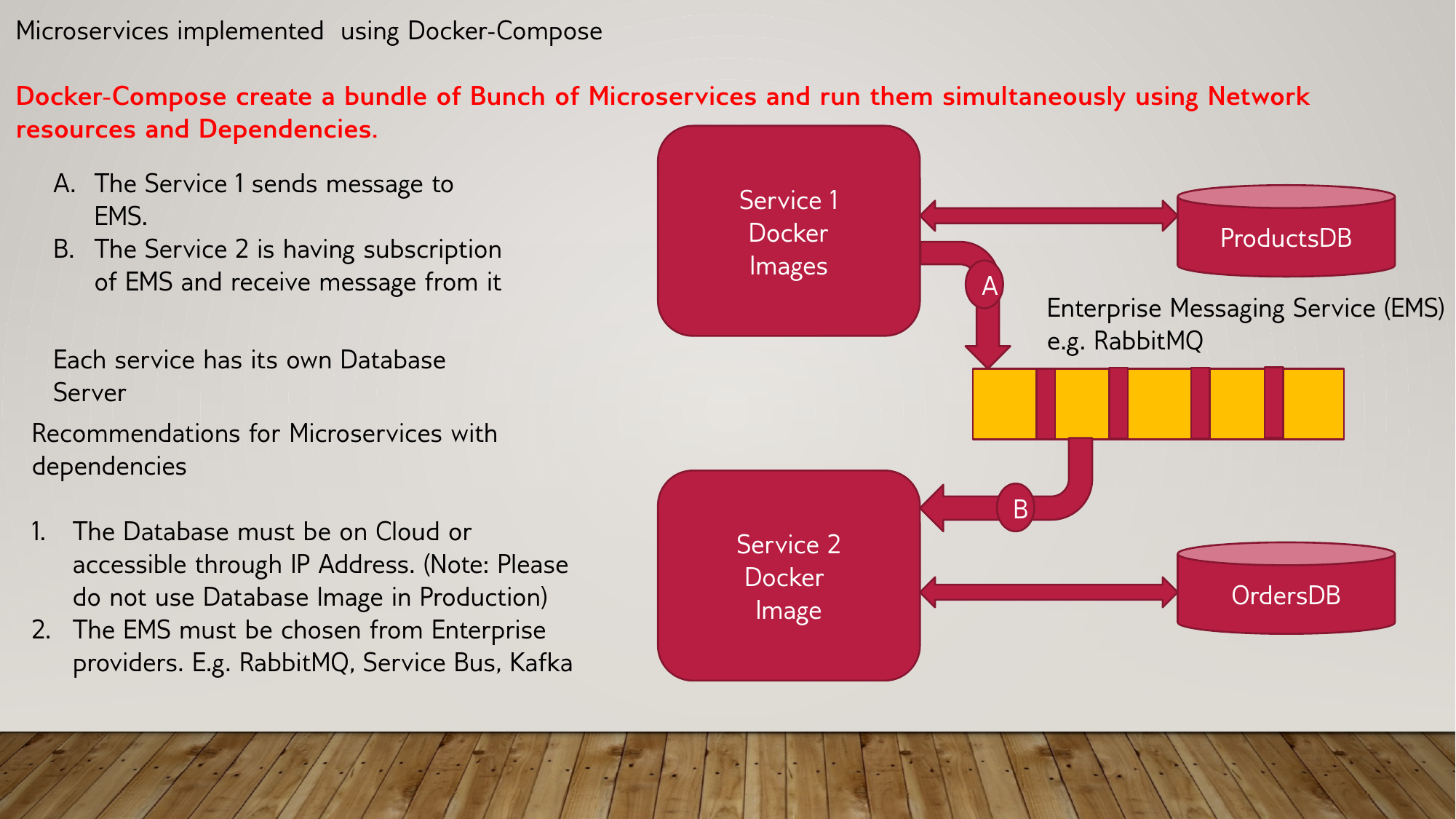

Microservices implemented  using Docker-Compose

Docker-Compose create a bundle of Bunch of Microservices and run them simultaneously using Network resources and Dependencies.
Service 1
Docker
Images
The Service 1 sends message to EMS.
The Service 2 is having subscription of EMS and receive message from it
ProductsDB

A
Enterprise Messaging Service (EMS) e.g. RabbitMQ
Each service has its own Database Server

Recommendations for Microservices with dependencies

The Database must be on Cloud or accessible through IP Address. (Note: Please do not use Database Image in Production)
The EMS must be chosen from Enterprise providers. E.g. RabbitMQ, Service Bus, Kafka

Service 2
Docker
Image
B
OrdersDB